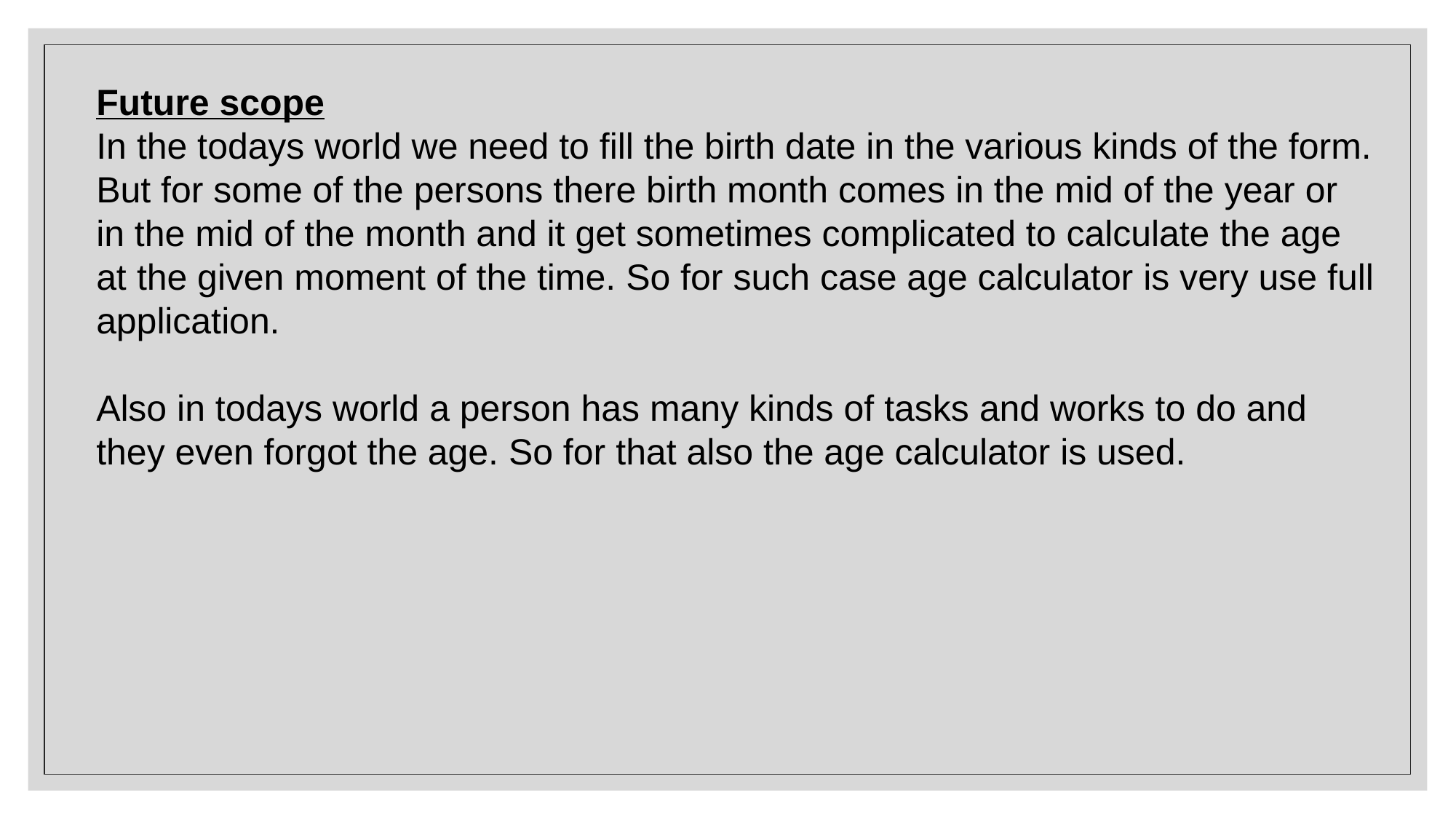

Future scope
In the todays world we need to fill the birth date in the various kinds of the form. But for some of the persons there birth month comes in the mid of the year or in the mid of the month and it get sometimes complicated to calculate the age at the given moment of the time. So for such case age calculator is very use full application.

Also in todays world a person has many kinds of tasks and works to do and they even forgot the age. So for that also the age calculator is used.